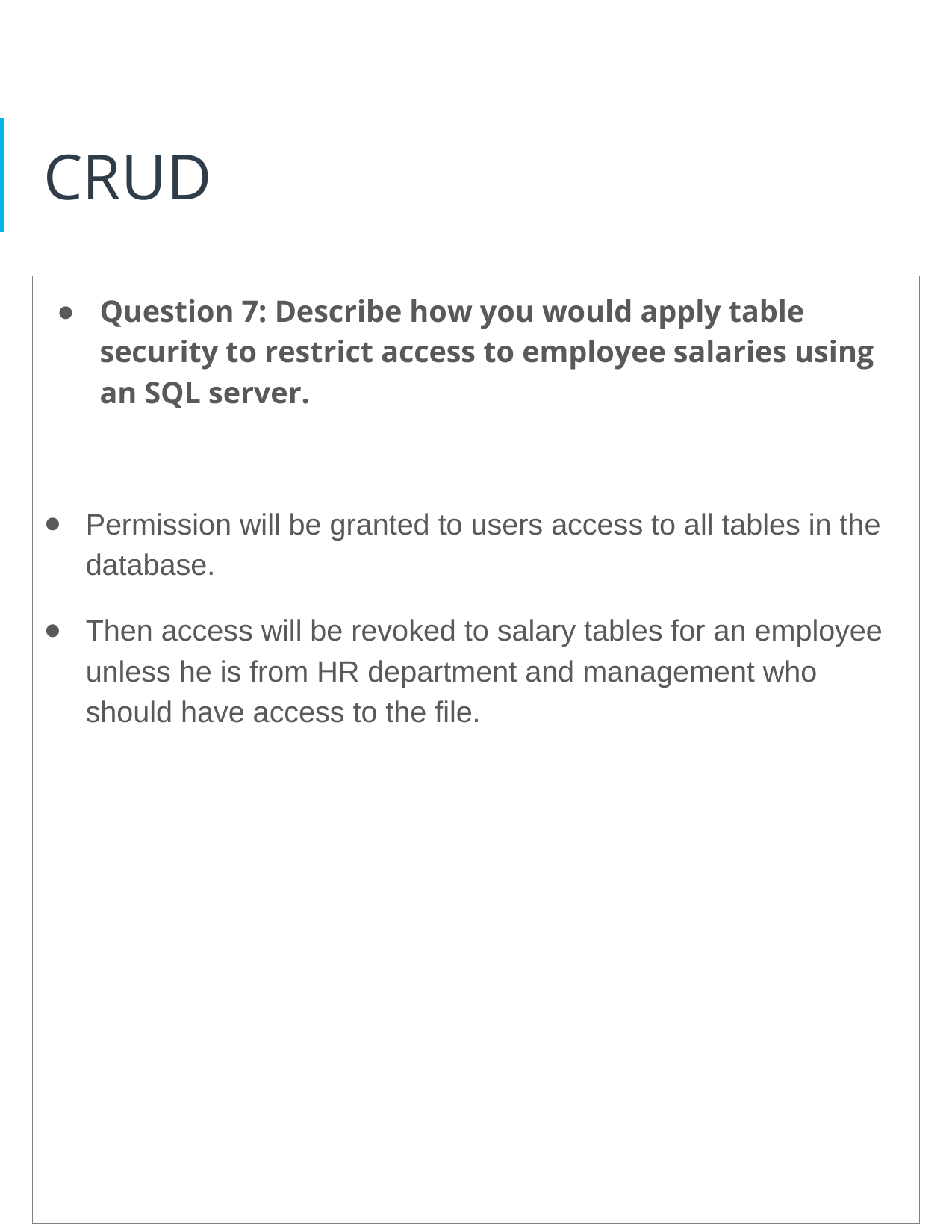

# CRUD
Question 7: Describe how you would apply table security to restrict access to employee salaries using an SQL server.

Permission will be granted to users access to all tables in the database.
Then access will be revoked to salary tables for an employee unless he is from HR department and management who should have access to the file.